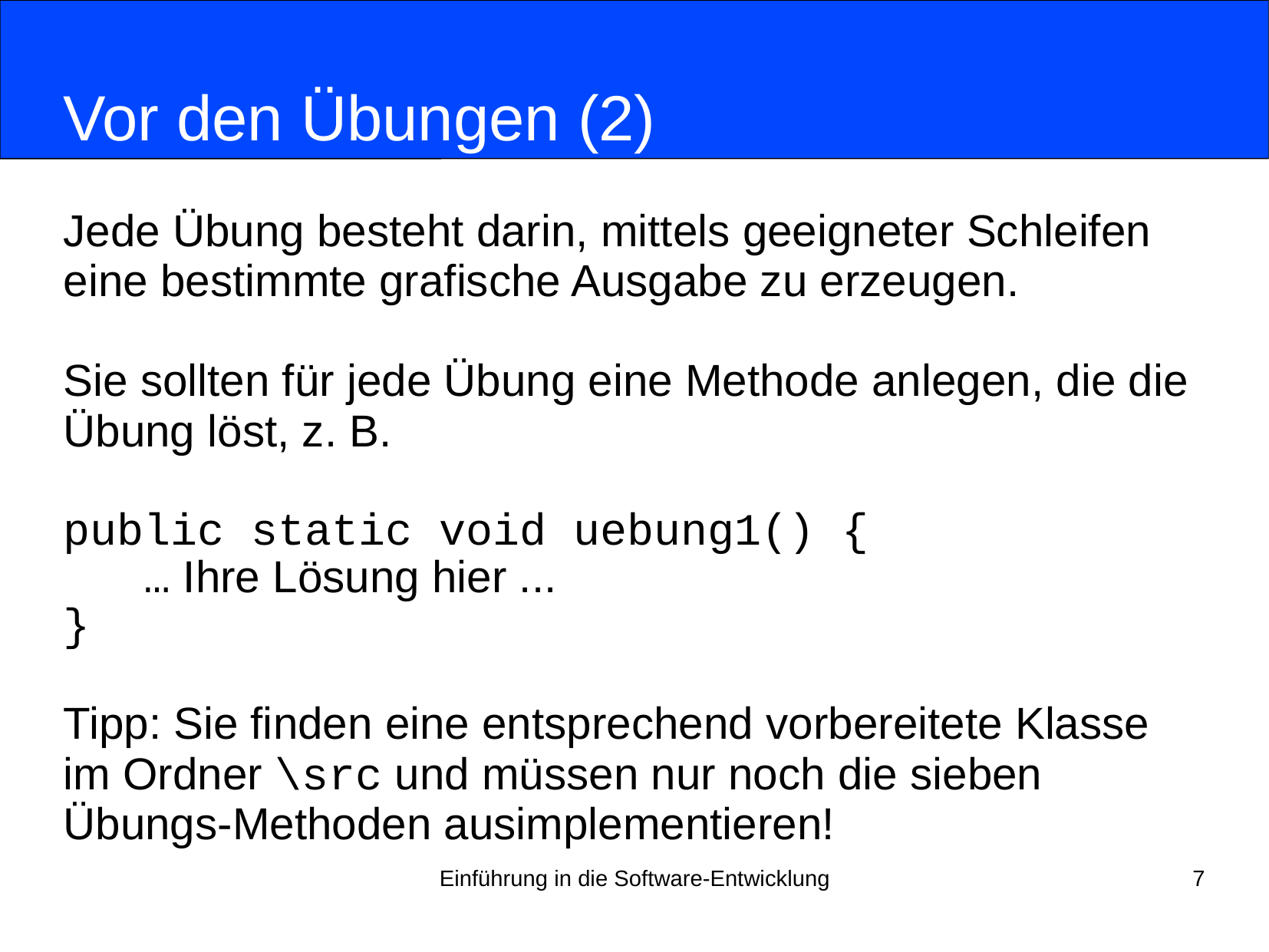

# Vor den Übungen (2)
Jede Übung besteht darin, mittels geeigneter Schleifen eine bestimmte grafische Ausgabe zu erzeugen.

Sie sollten für jede Übung eine Methode anlegen, die die Übung löst, z. B.

public static void uebung1() {
   … Ihre Lösung hier ...
}

Tipp: Sie finden eine entsprechend vorbereitete Klasse im Ordner \src und müssen nur noch die sieben Übungs-Methoden ausimplementieren!
Einführung in die Software-Entwicklung
7